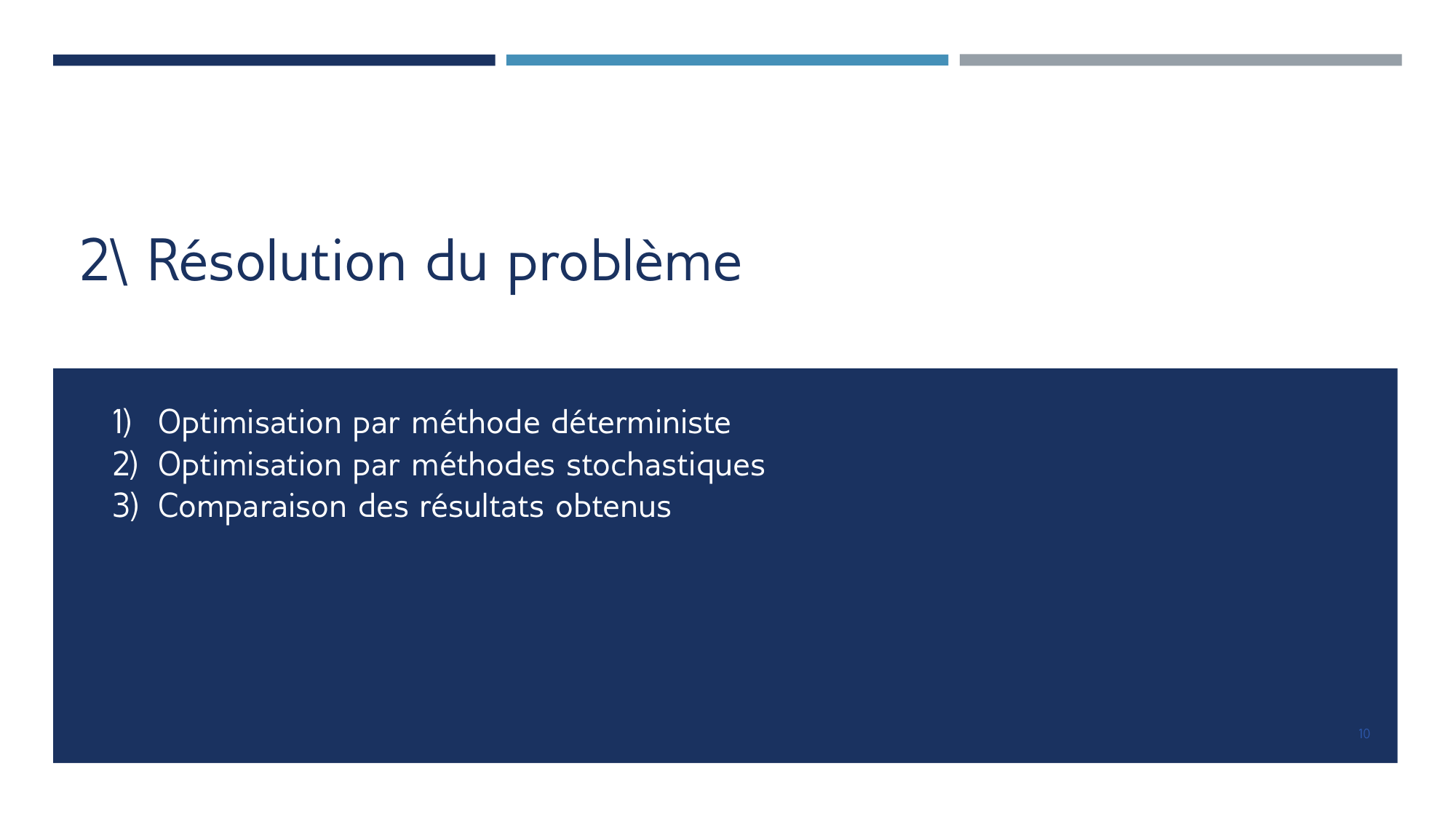

# 2\ Résolution du problème
Optimisation par méthode déterministe
Optimisation par méthodes stochastiques
Comparaison des résultats obtenus
10